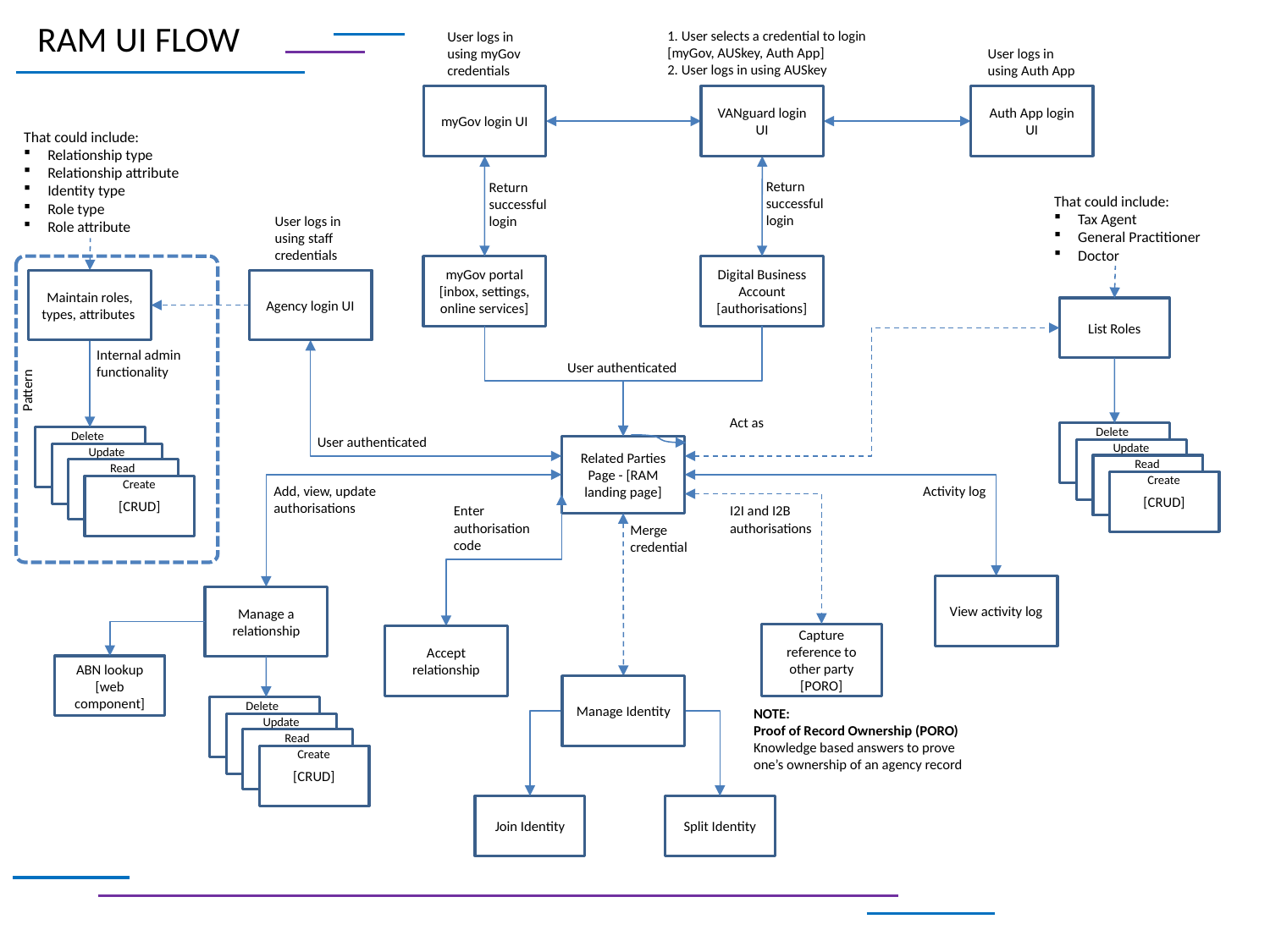

RAM UI FLOW
1. User selects a credential to login [myGov, AUSkey, Auth App]
2. User logs in using AUSkey
User logs in using myGov credentials
User logs in using Auth App
myGov login UI
VANguard login UI
Auth App login UI
That could include:
Relationship type
Relationship attribute
Identity type
Role type
Role attribute
Return successful
login
Return successful
login
That could include:
Tax Agent
General Practitioner
Doctor
User logs in using staff credentials

myGov portal [inbox, settings, online services]
Digital Business Account [authorisations]
Maintain roles, types, attributes
Agency login UI
List Roles
Internal admin
functionality
User authenticated
Pattern
Act as
Delete
Create
Update
Read
Read
Update
Create
[CRUD]
Delete
Create
Update
Read
Read
Update
Create
[CRUD]
User authenticated
Related Parties Page - [RAM landing page]
Add, view, update authorisations
Activity log
I2I and I2B authorisations
Enter authorisation code
Merge credential
View activity log
Manage a relationship
Capture reference to other party [PORO]
Accept relationship
ABN lookup [web component]
Manage Identity
Delete
Create
Update
Read
Read
Update
Create
[CRUD]
NOTE:
Proof of Record Ownership (PORO)
Knowledge based answers to prove one’s ownership of an agency record
Join Identity
Split Identity